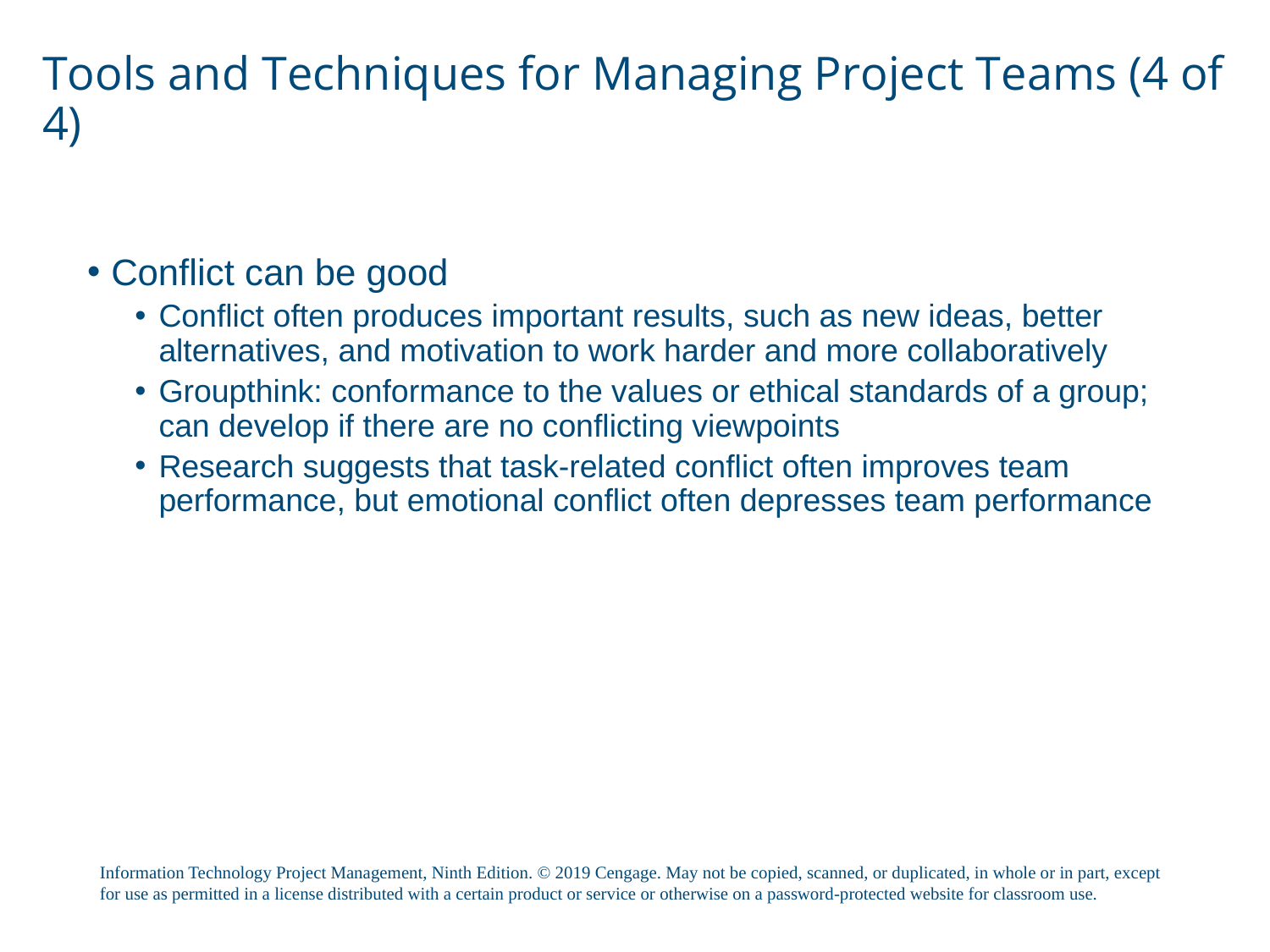

# Tools and Techniques for Managing Project Teams (4 of 4)
Conflict can be good
Conflict often produces important results, such as new ideas, better alternatives, and motivation to work harder and more collaboratively
Groupthink: conformance to the values or ethical standards of a group; can develop if there are no conflicting viewpoints
Research suggests that task-related conflict often improves team performance, but emotional conflict often depresses team performance
Information Technology Project Management, Ninth Edition. © 2019 Cengage. May not be copied, scanned, or duplicated, in whole or in part, except for use as permitted in a license distributed with a certain product or service or otherwise on a password-protected website for classroom use.